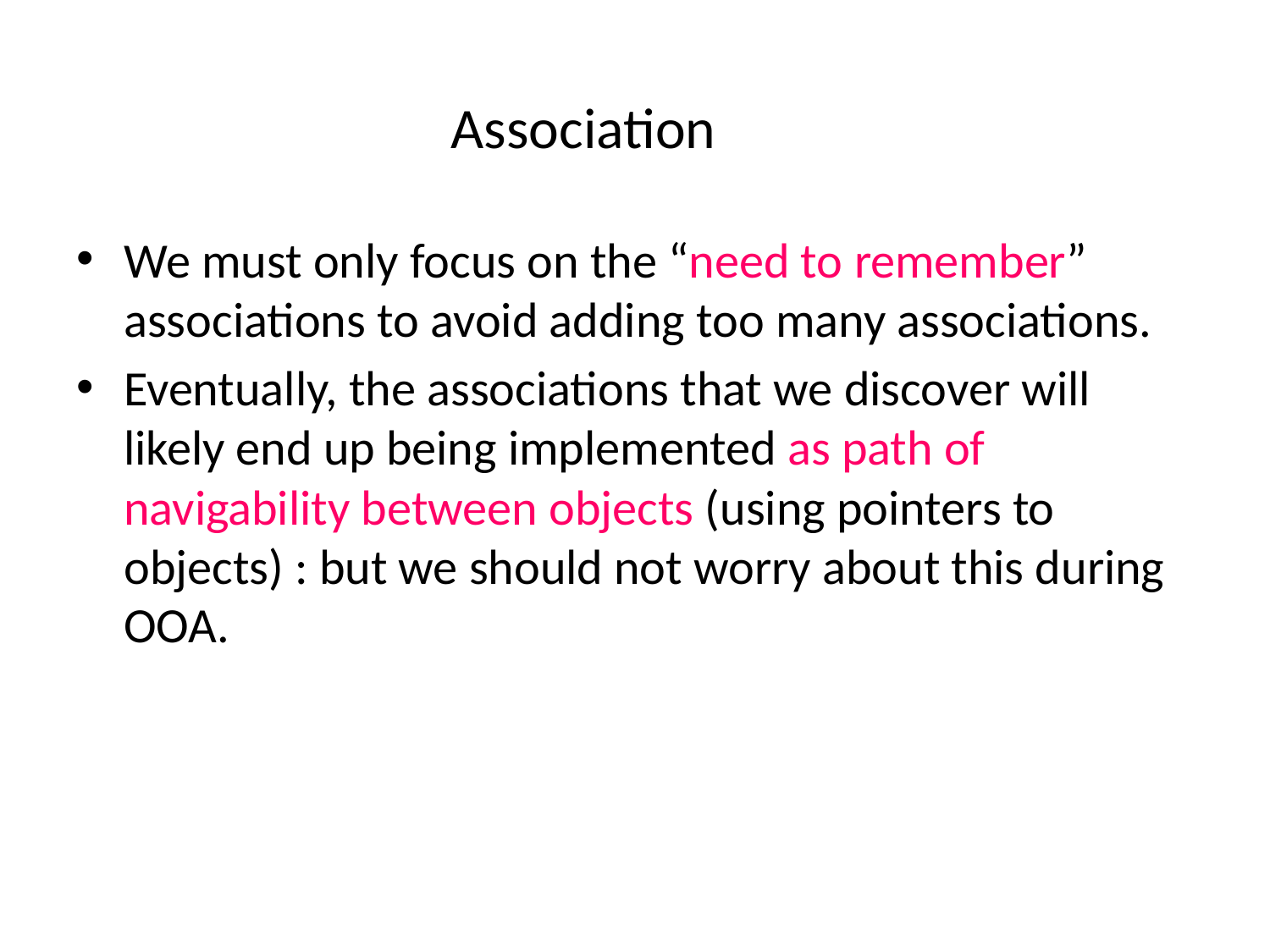

# Association
We must only focus on the “need to remember” associations to avoid adding too many associations.
Eventually, the associations that we discover will likely end up being implemented as path of navigability between objects (using pointers to objects) : but we should not worry about this during OOA.